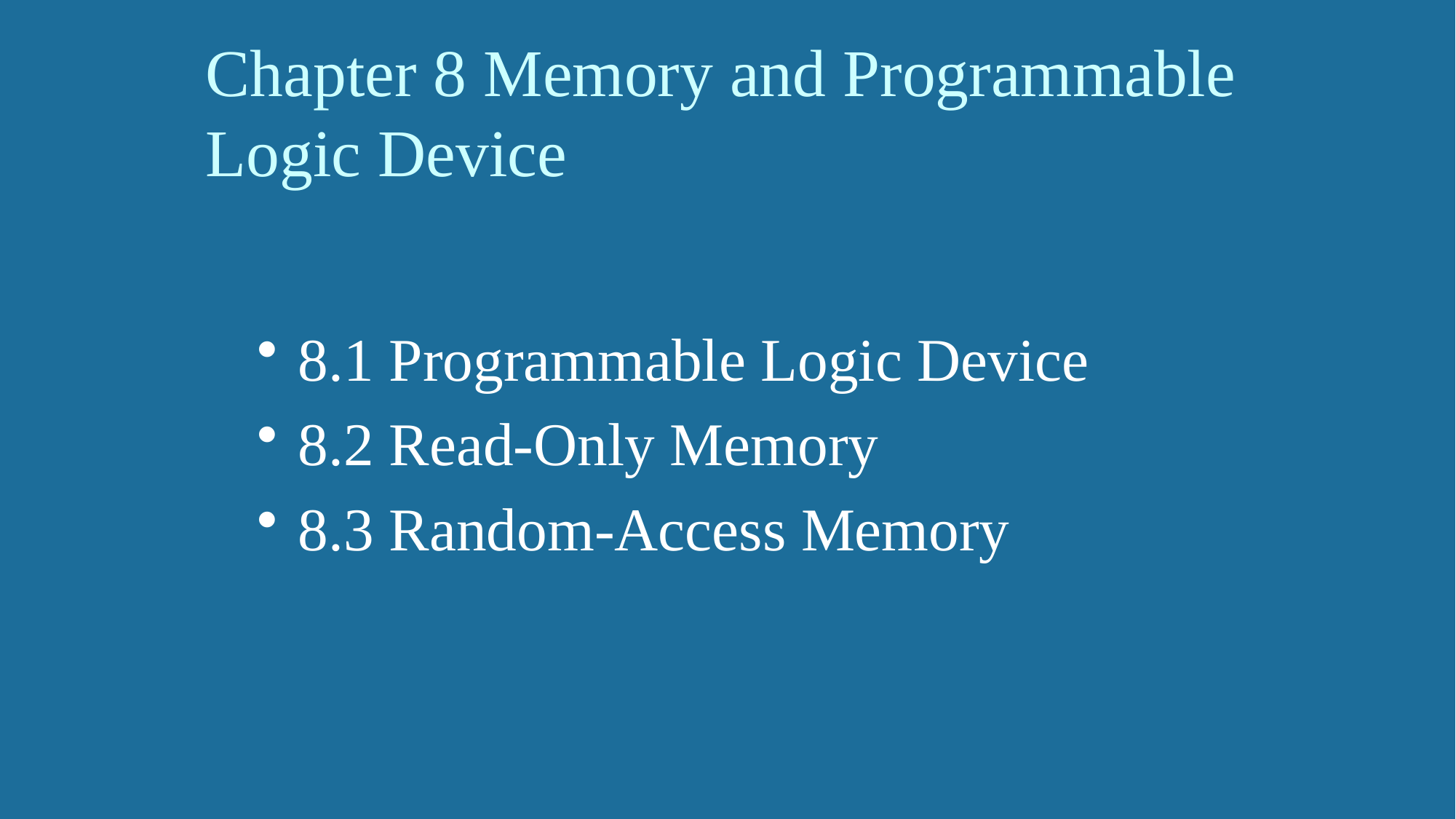

# Chapter 8 Memory and Programmable Logic Device
8.1 Programmable Logic Device
8.2 Read-Only Memory
8.3 Random-Access Memory